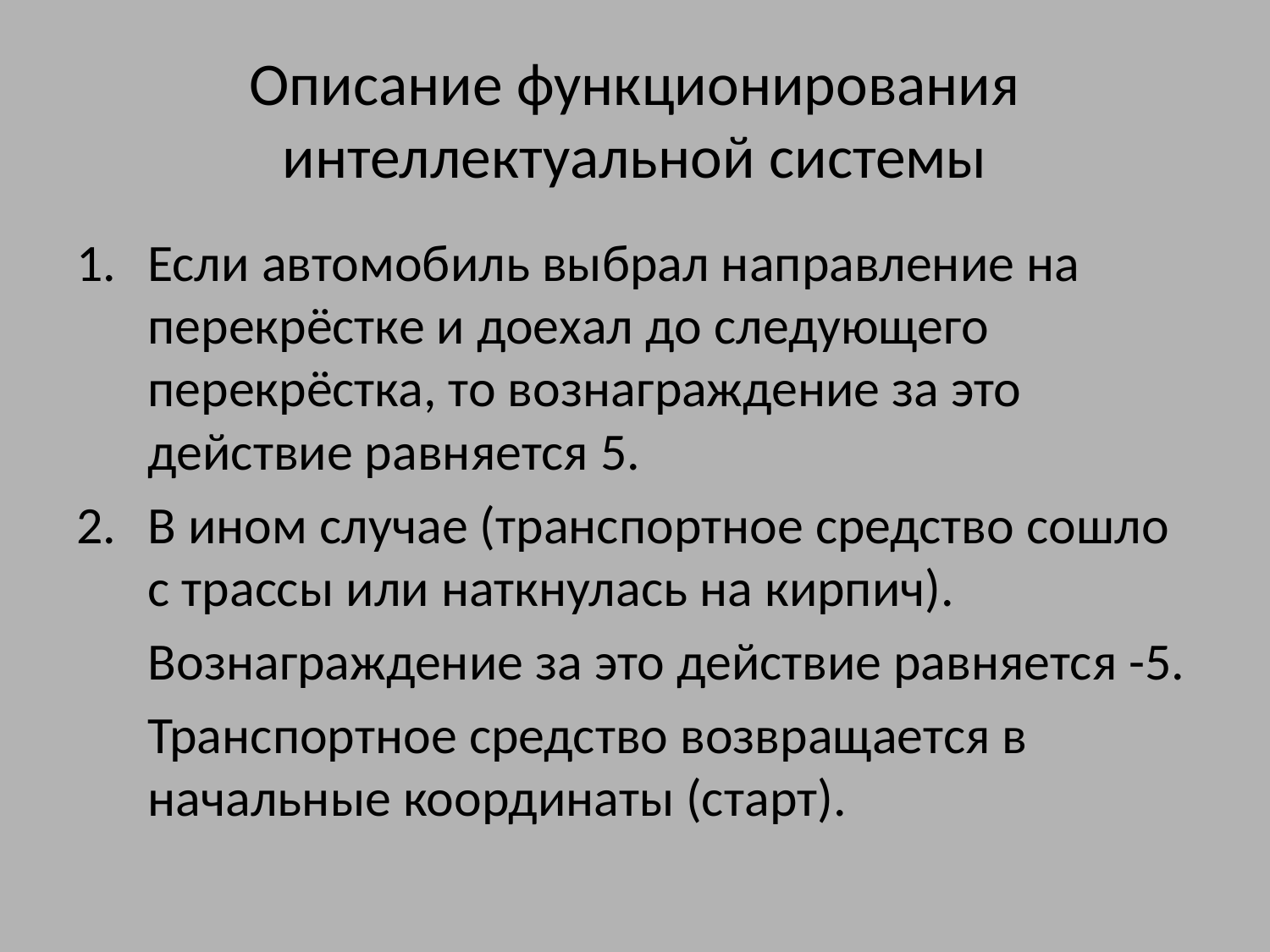

# Описание функционирования интеллектуальной системы
Если автомобиль выбрал направление на перекрёстке и доехал до следующего перекрёстка, то вознаграждение за это действие равняется 5.
В ином случае (транспортное средство сошло с трассы или наткнулась на кирпич).
	Вознаграждение за это действие равняется -5.
	Транспортное средство возвращается в начальные координаты (старт).